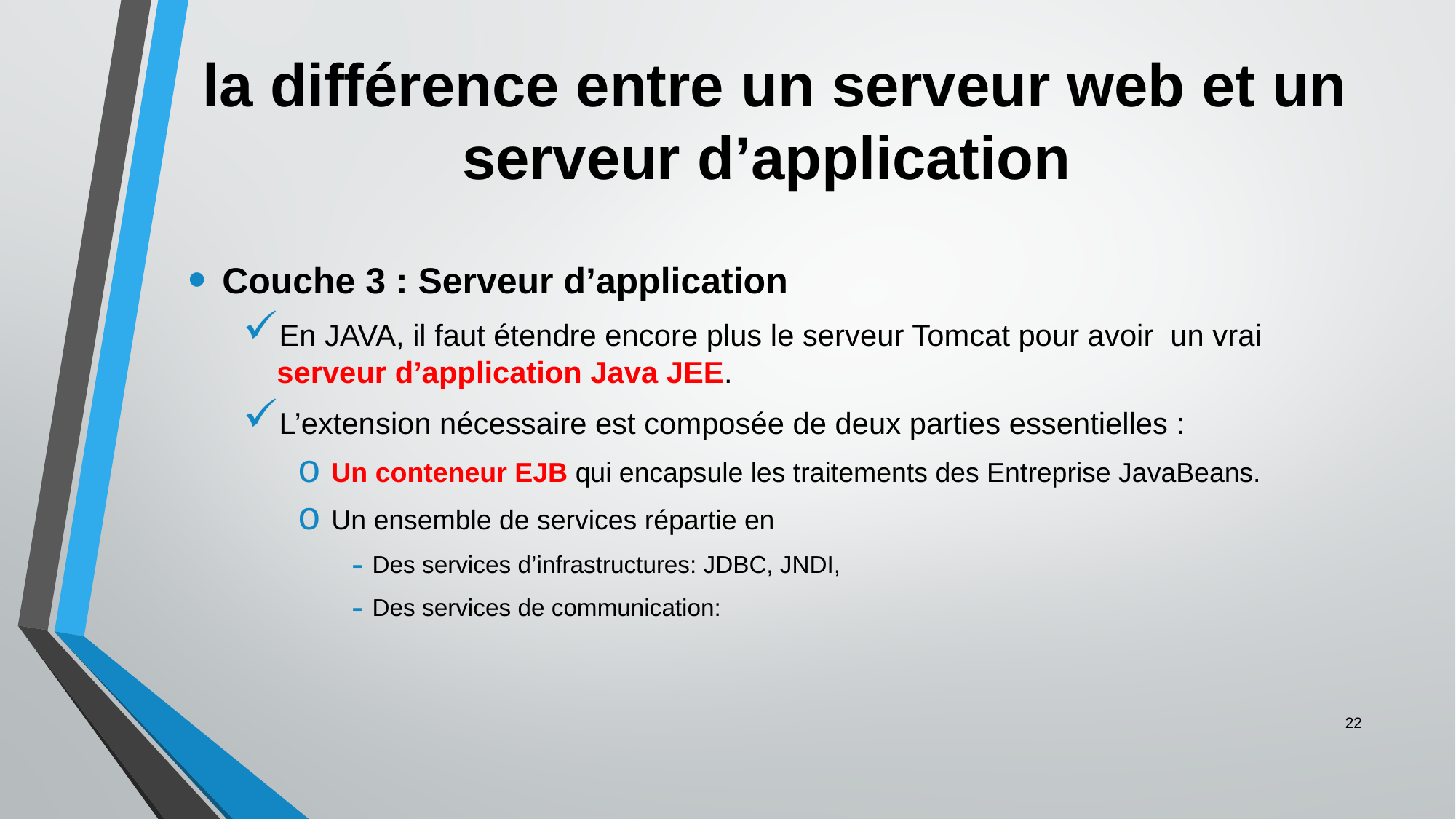

# la différence entre un serveur web et un serveur d’application
Couche 3 : Serveur d’application
En JAVA, il faut étendre encore plus le serveur Tomcat pour avoir  un vrai serveur d’application Java JEE.
L’extension nécessaire est composée de deux parties essentielles :
Un conteneur EJB qui encapsule les traitements des Entreprise JavaBeans.
Un ensemble de services répartie en
Des services d’infrastructures: JDBC, JNDI,
Des services de communication:

22